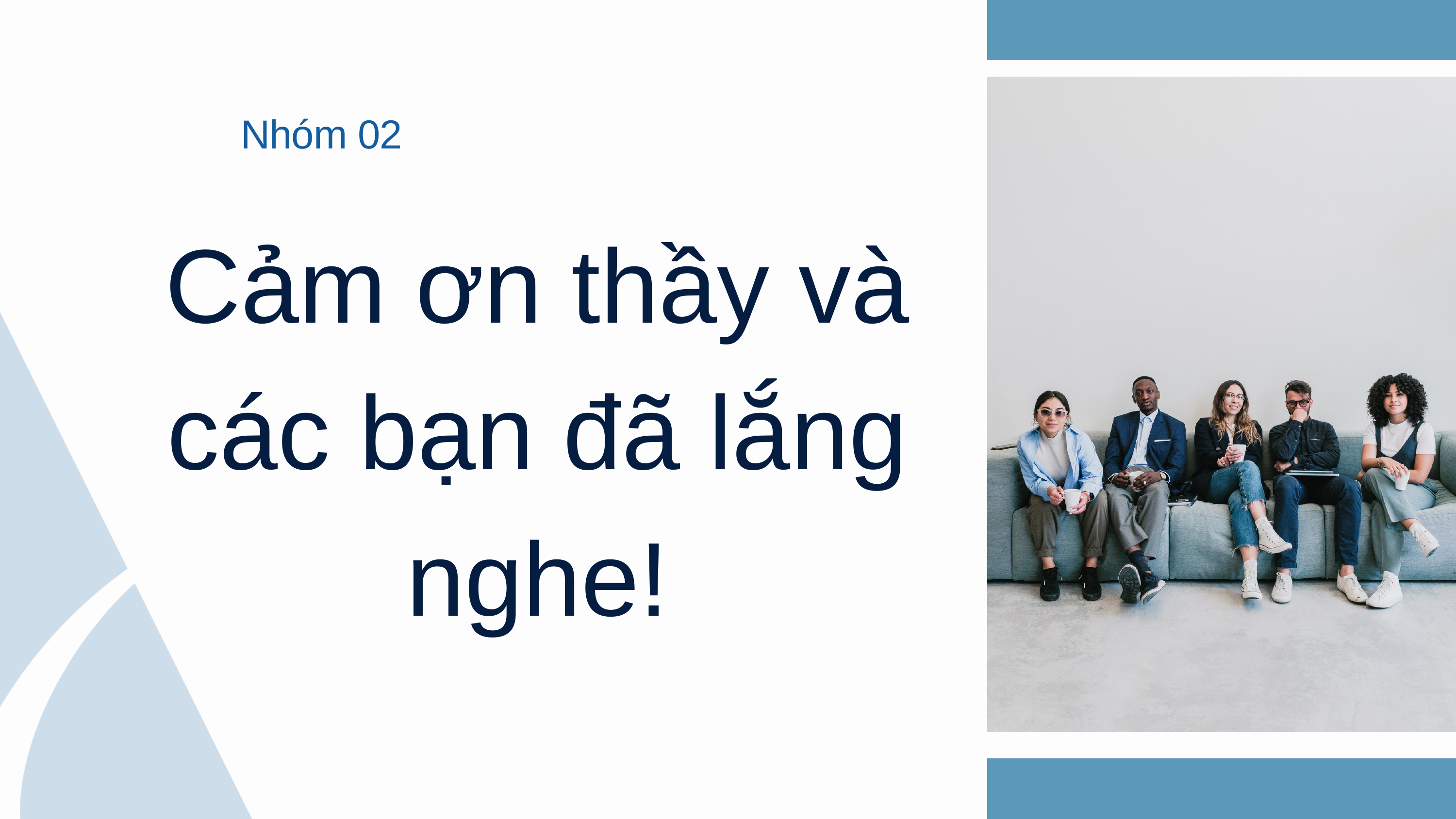

Nhóm 02
Cảm ơn thầy và các bạn đã lắng nghe!